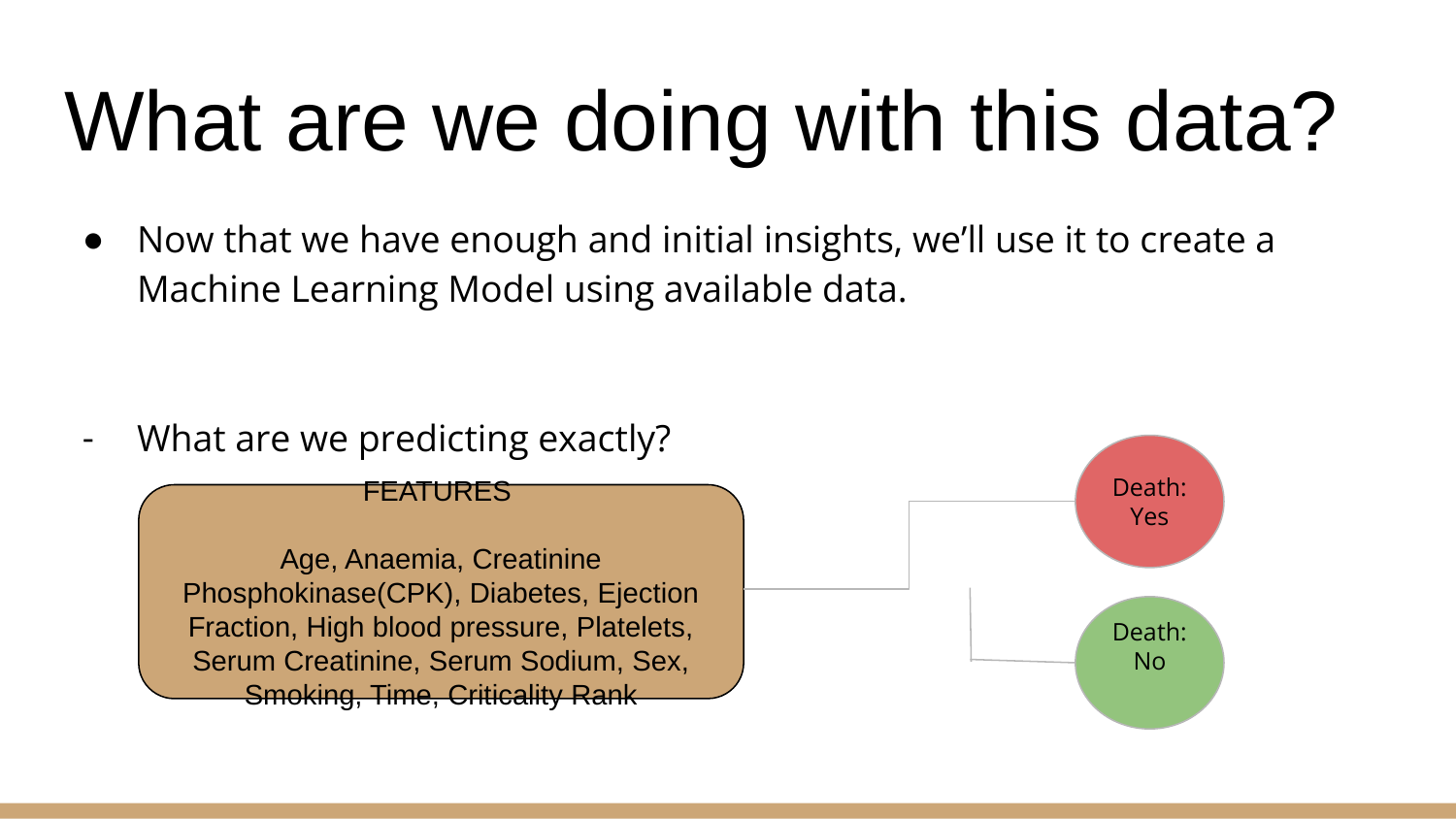

# What are we doing with this data?
Now that we have enough and initial insights, we’ll use it to create a Machine Learning Model using available data.

What are we predicting exactly?

Death: Yes
FEATURES

Age, Anaemia, Creatinine Phosphokinase(CPK), Diabetes, Ejection Fraction, High blood pressure, Platelets, Serum Creatinine, Serum Sodium, Sex, Smoking, Time, Criticality Rank
Death: No